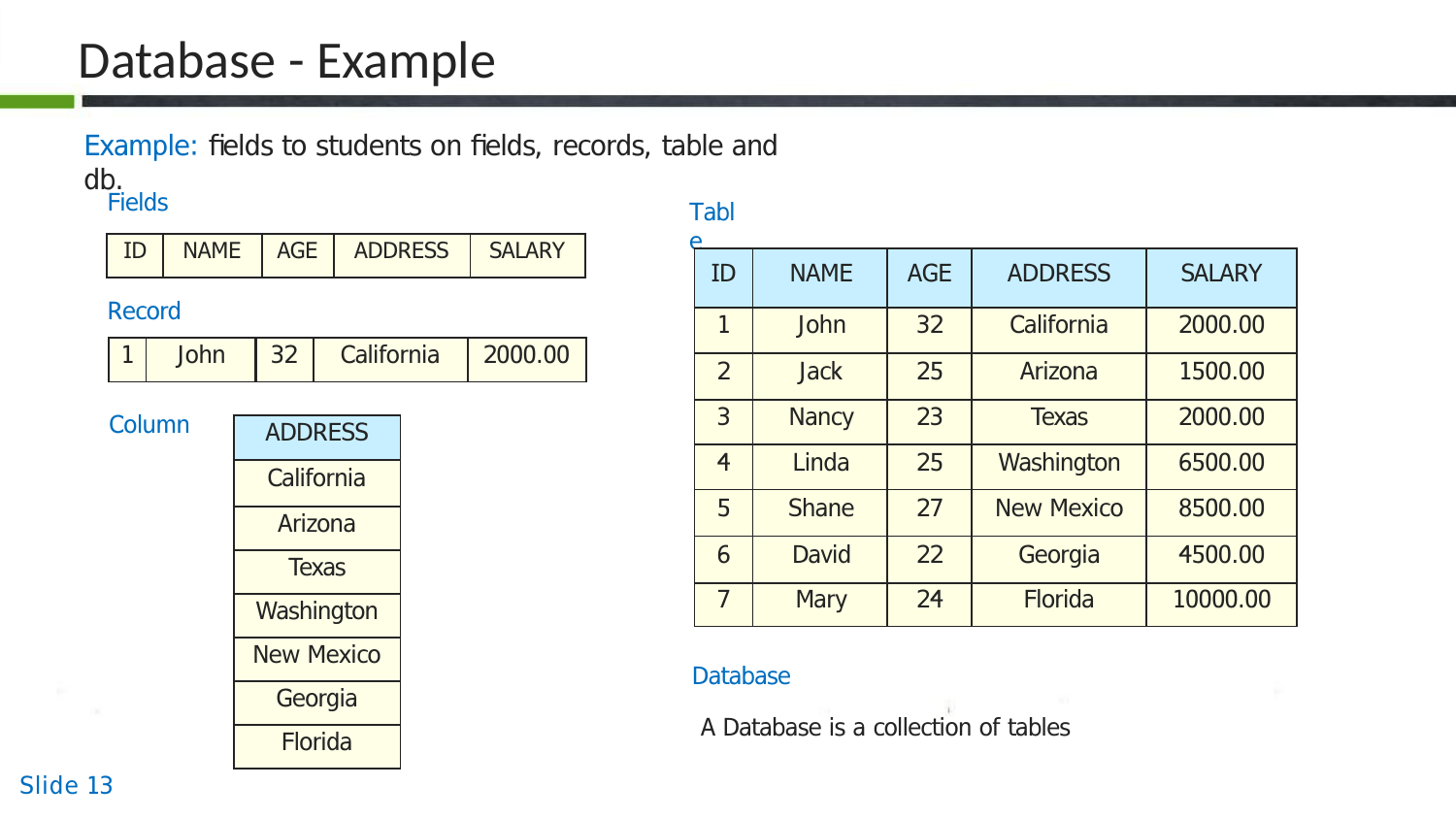

# Database - Example

Example: fields to students on fields, records, table and db.
Fields
Table
| ID | NAME | AGE | ADDRESS | SALARY |
| --- | --- | --- | --- | --- |
| ID | NAME | AGE | ADDRESS | SALARY |
| --- | --- | --- | --- | --- |
| 1 | John | 32 | California | 2000.00 |
| 2 | Jack | 25 | Arizona | 1500.00 |
| 3 | Nancy | 23 | Texas | 2000.00 |
| 4 | Linda | 25 | Washington | 6500.00 |
| 5 | Shane | 27 | New Mexico | 8500.00 |
| 6 | David | 22 | Georgia | 4500.00 |
| 7 | Mary | 24 | Florida | 10000.00 |
Record
| 1 | John | 32 | California | 2000.00 |
| --- | --- | --- | --- | --- |
Column
| ADDRESS |
| --- |
| California |
| Arizona |
| Texas |
| Washington |
| New Mexico |
| Georgia |
| Florida |
Database
A Database is a collection of tables
Slide 13